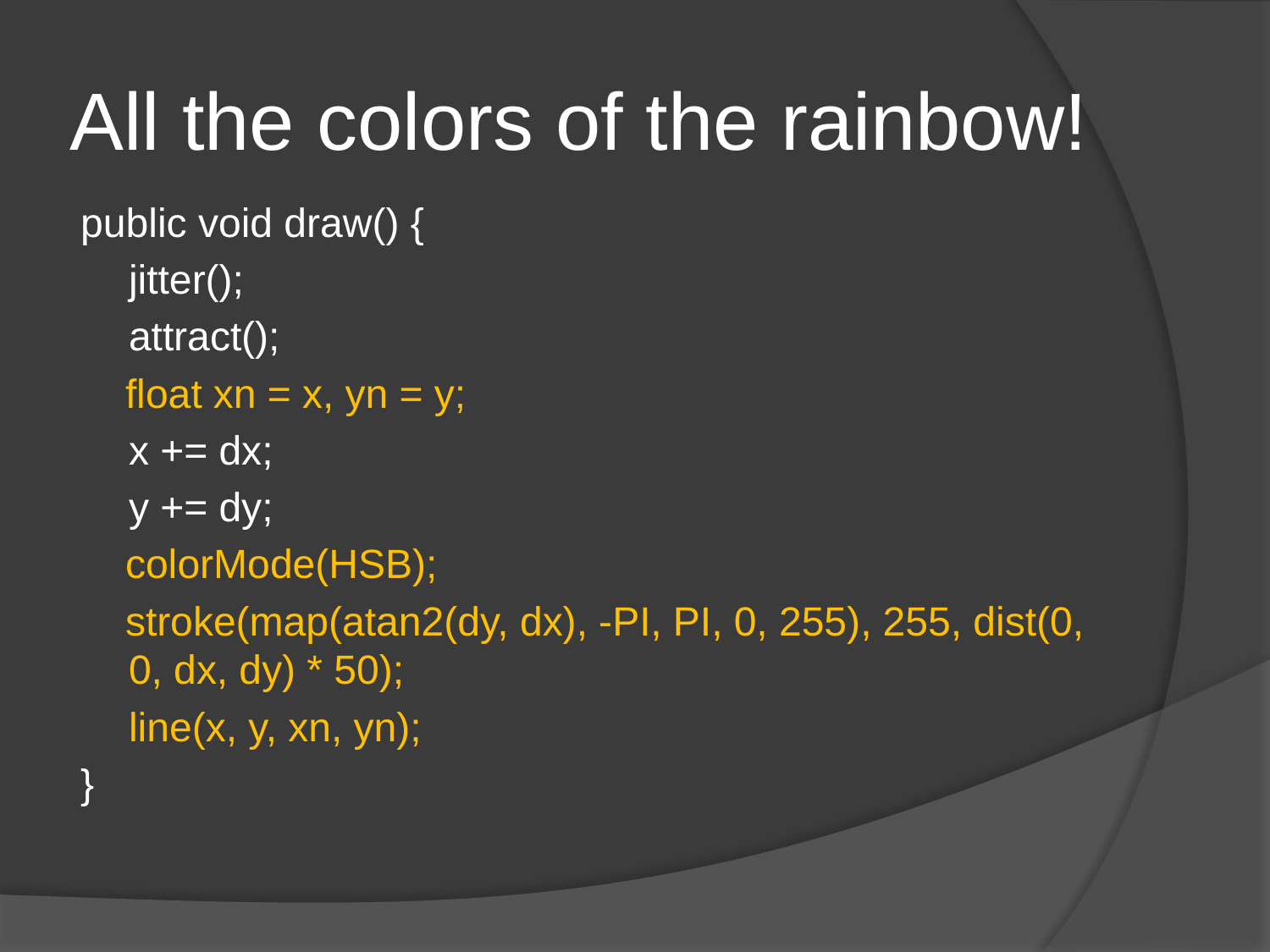

# All the colors of the rainbow!
public void draw() {
	jitter();
	attract();
    float xn = x, yn = y;
	x += dx;
	y += dy;
    colorMode(HSB);
    stroke(map(atan2(dy, dx), -PI, PI, 0, 255), 255, dist(0, 0, dx, dy) * 50);
	line(x, y, xn, yn);
}